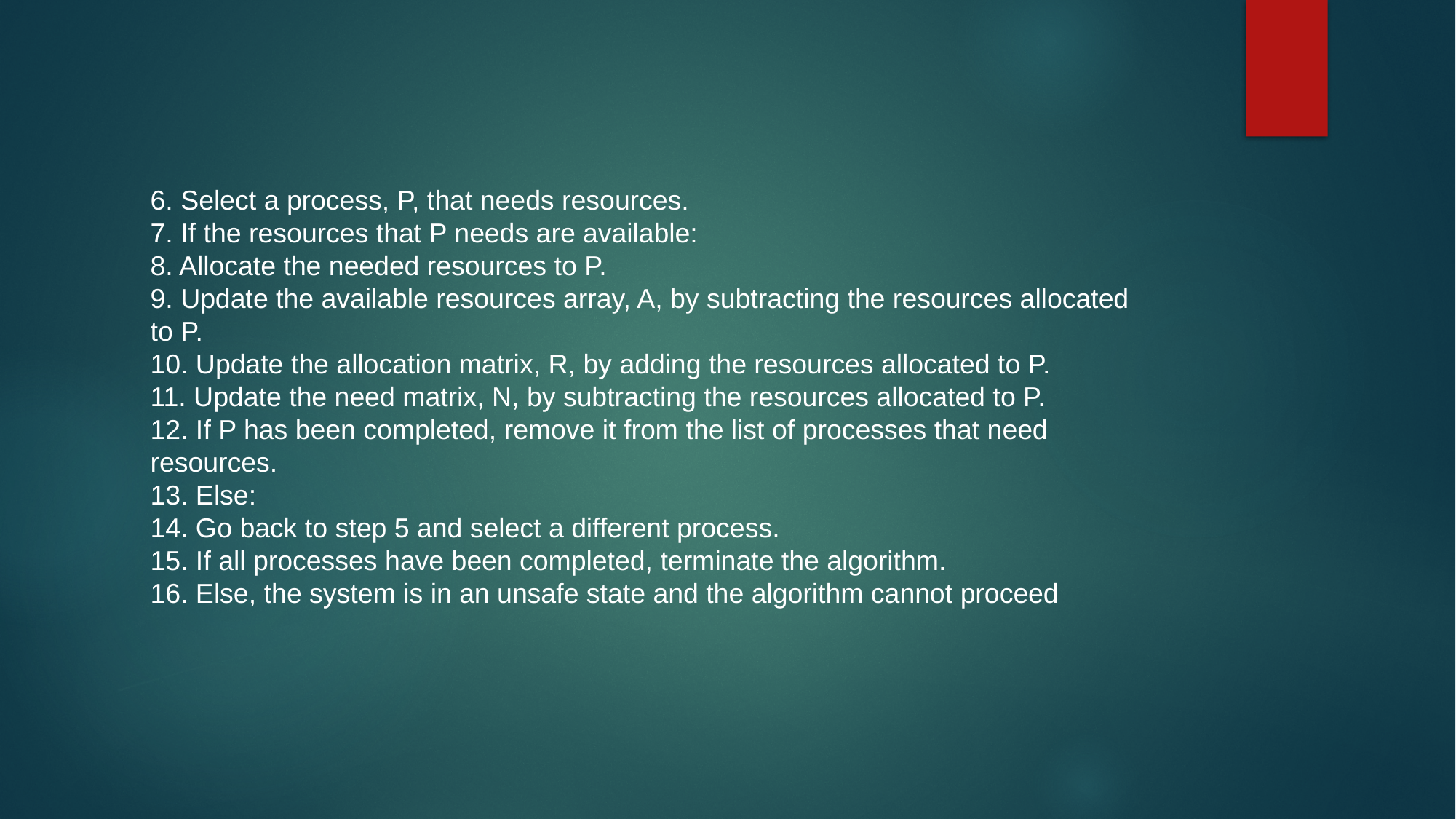

6. Select a process, P, that needs resources.
7. If the resources that P needs are available:
8. Allocate the needed resources to P.
9. Update the available resources array, A, by subtracting the resources allocated
to P.
10. Update the allocation matrix, R, by adding the resources allocated to P.
11. Update the need matrix, N, by subtracting the resources allocated to P.
12. If P has been completed, remove it from the list of processes that need
resources.
13. Else:
14. Go back to step 5 and select a different process.
15. If all processes have been completed, terminate the algorithm.
16. Else, the system is in an unsafe state and the algorithm cannot proceed